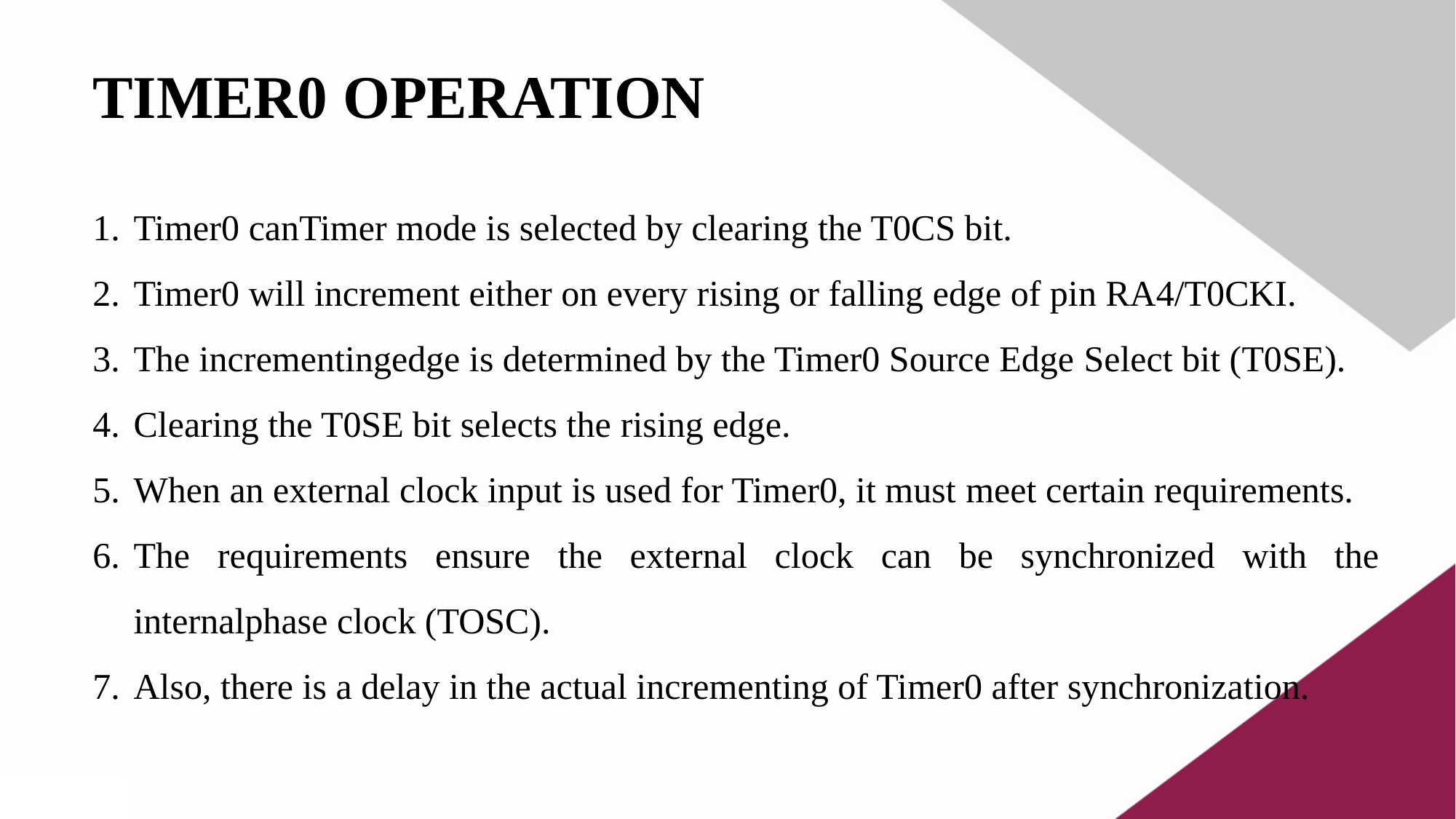

TIMER0 OPERATION

Timer0 canTimer mode is selected by clearing the T0CS bit.
Timer0 will increment either on every rising or falling edge of pin RA4/T0CKI.
The incrementingedge is determined by the Timer0 Source Edge Select bit (T0SE).
Clearing the T0SE bit selects the rising edge.
When an external clock input is used for Timer0, it must meet certain requirements.
The requirements ensure the external clock can be synchronized with the internalphase clock (TOSC).
Also, there is a delay in the actual incrementing of Timer0 after synchronization.